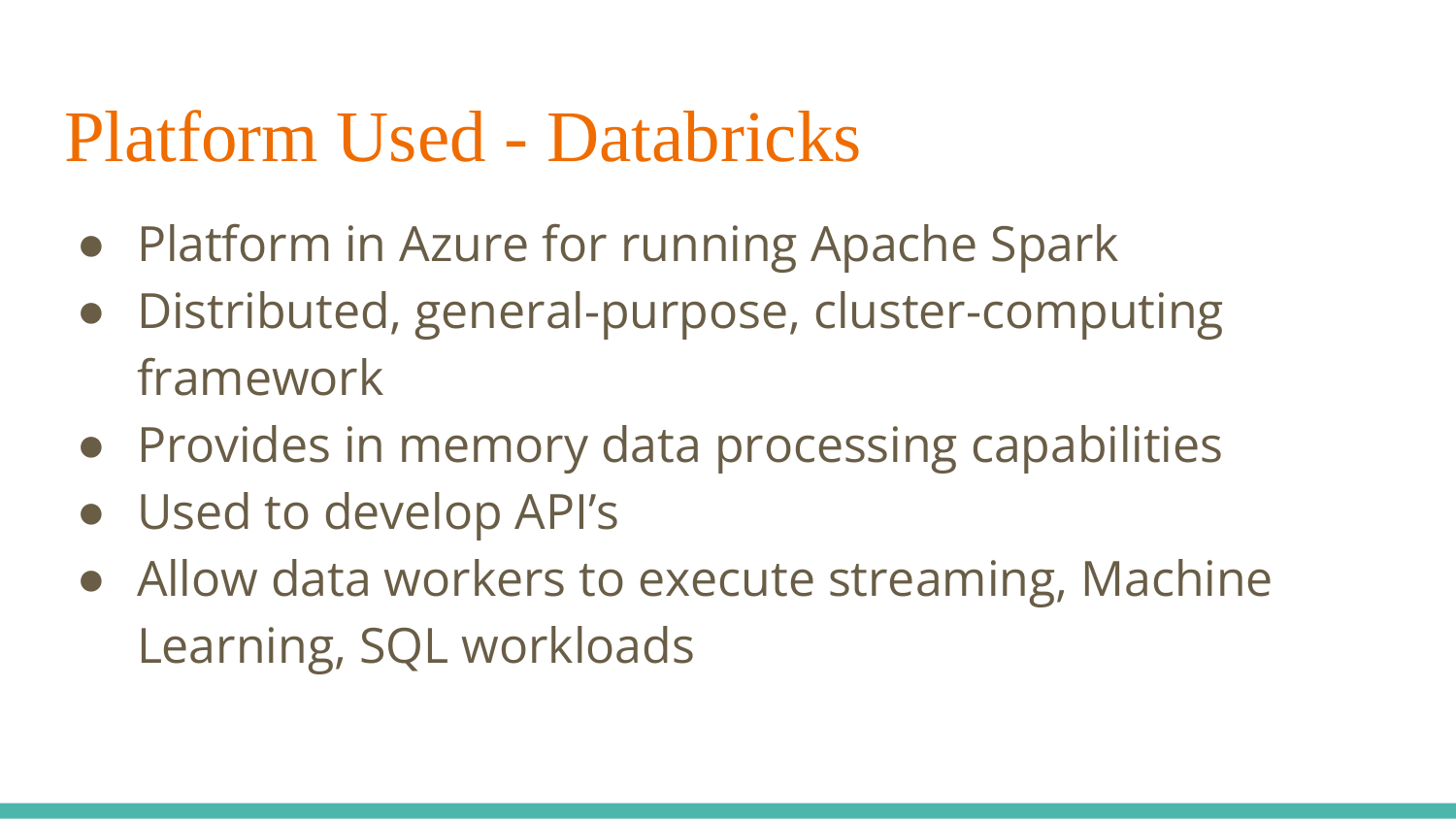

# Platform Used - Databricks
Platform in Azure for running Apache Spark
Distributed, general-purpose, cluster-computing framework
Provides in memory data processing capabilities
Used to develop API’s
Allow data workers to execute streaming, Machine Learning, SQL workloads